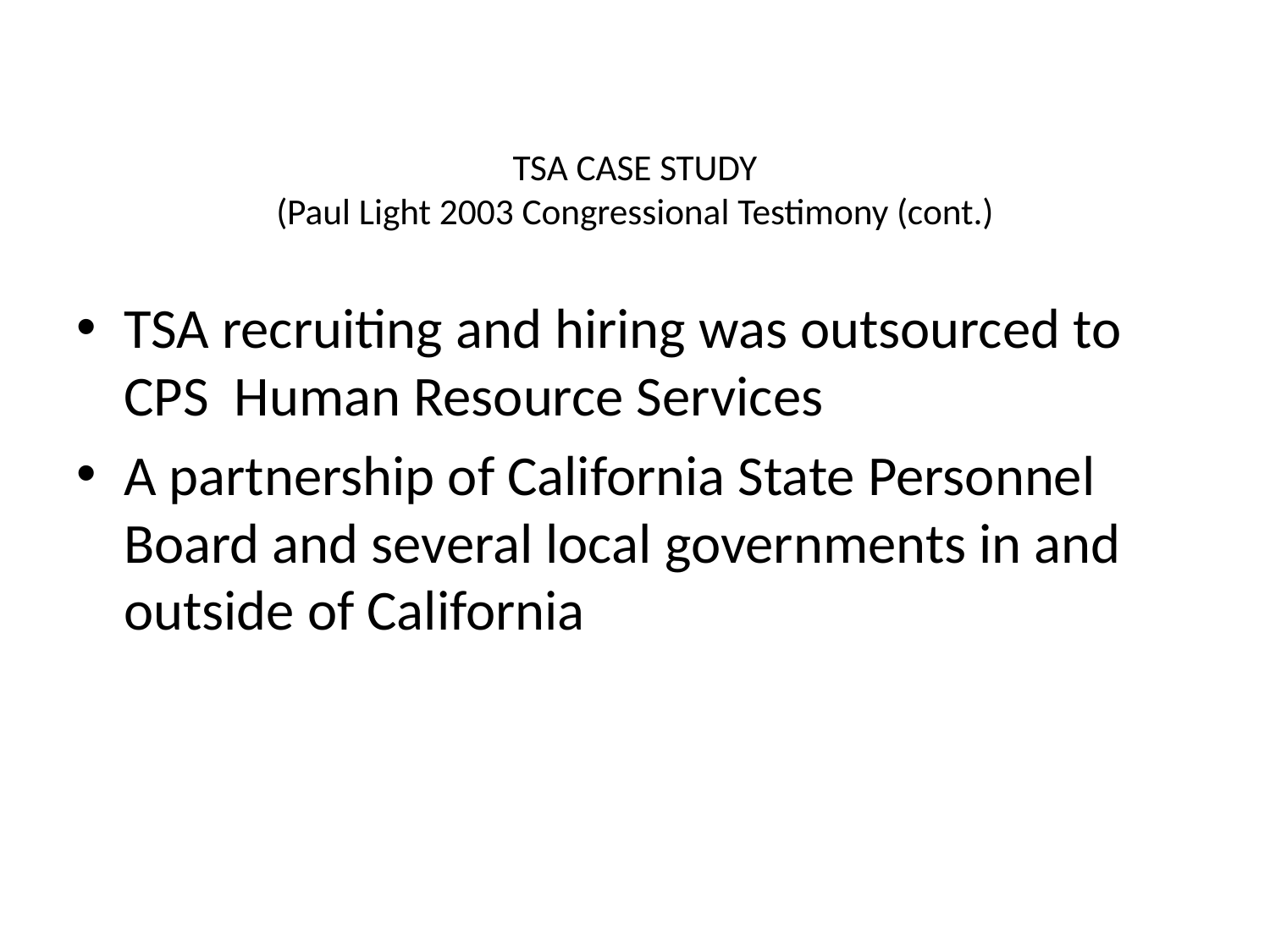

# TSA CASE STUDY (Paul Light 2003 Congressional Testimony (cont.)
TSA recruiting and hiring was outsourced to CPS  Human Resource Services
A partnership of California State Personnel Board and several local governments in and outside of California